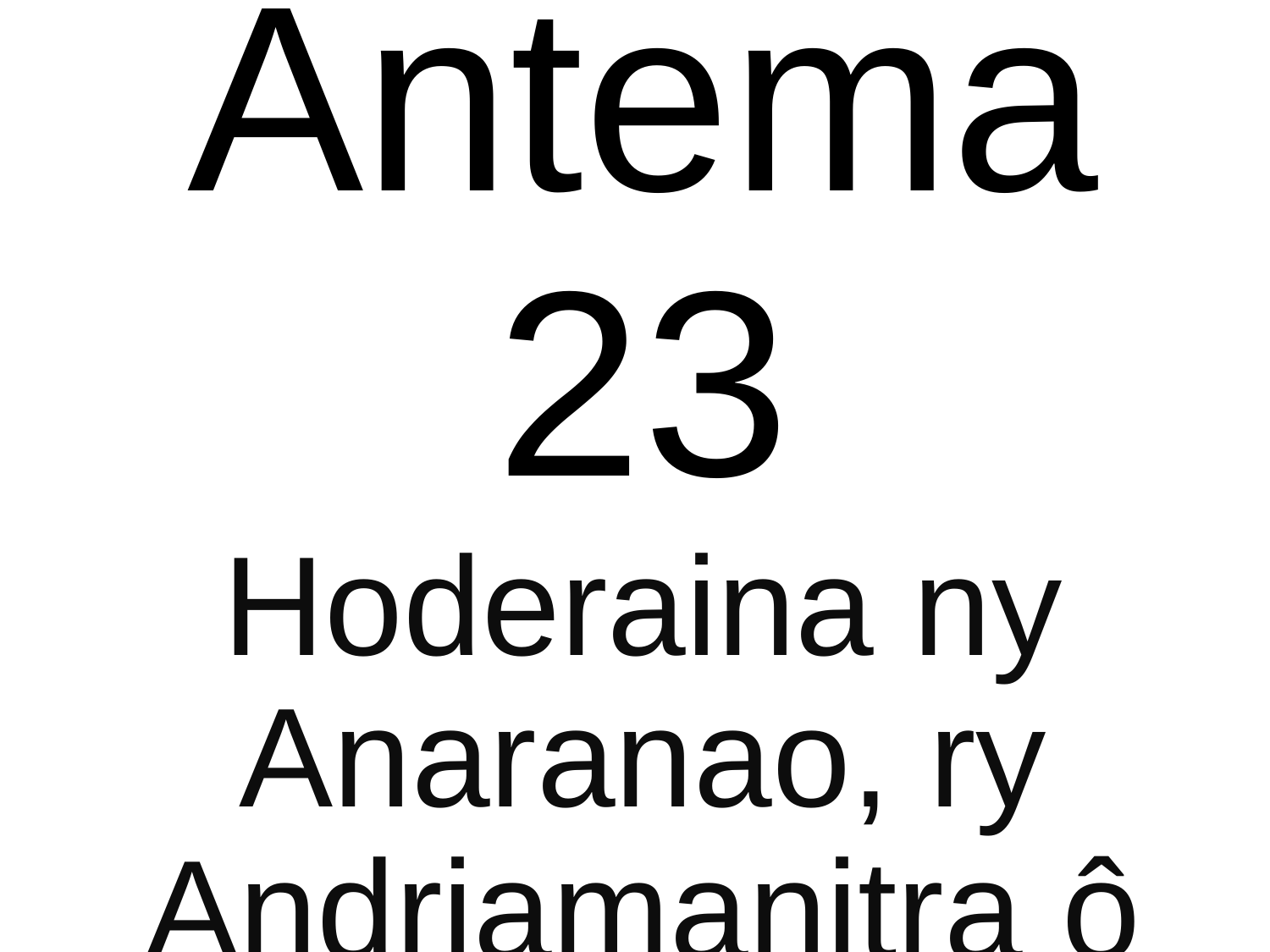

Antema 23
Hoderaina ny Anaranao, ry Andriamanitra ô